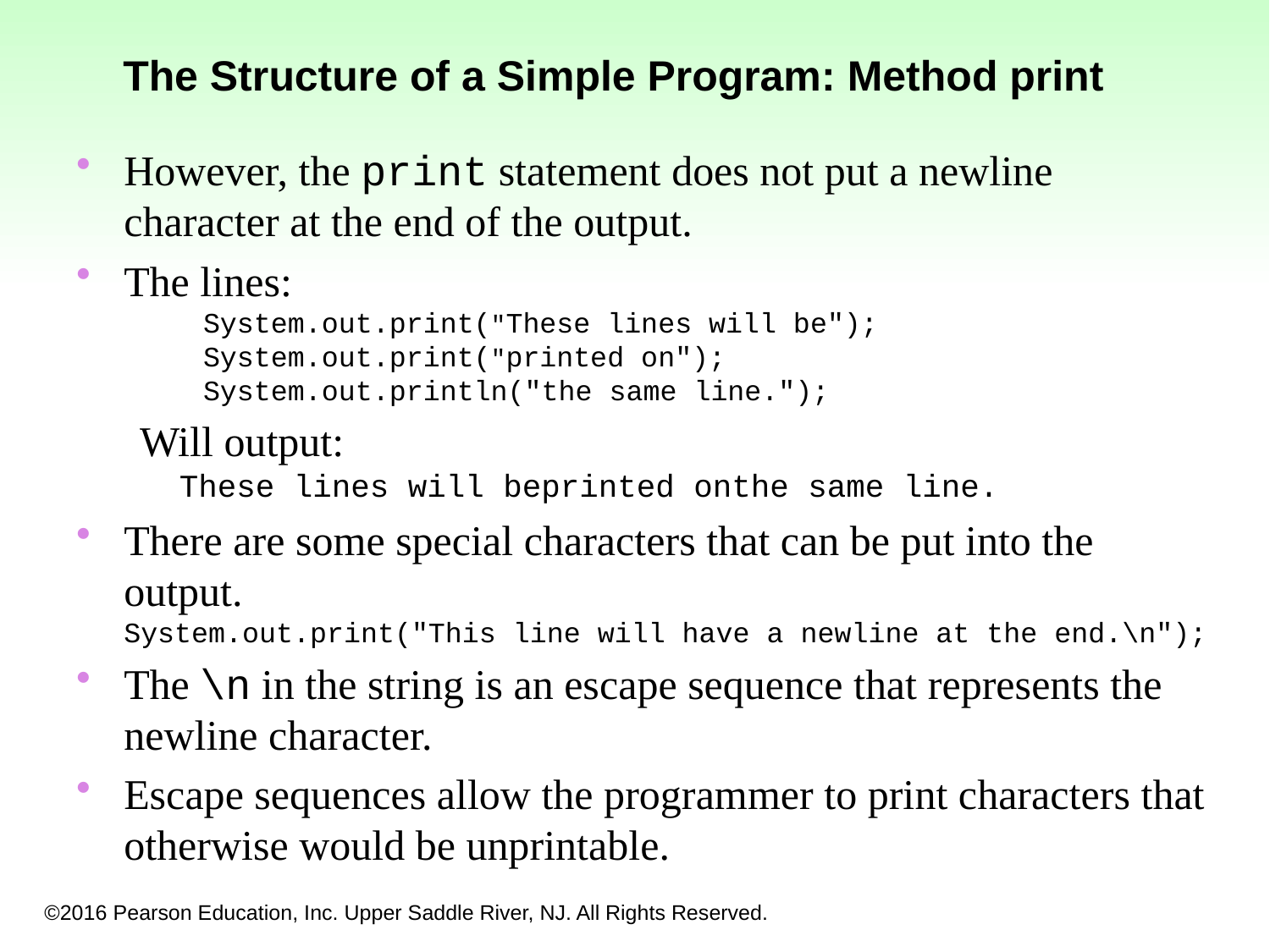

The Structure of a Simple Program: Method print
However, the print statement does not put a newline character at the end of the output.
The lines:
System.out.print("These lines will be");
System.out.print("printed on");
System.out.println("the same line.");
Will output:
These lines will beprinted onthe same line.
There are some special characters that can be put into the output.
System.out.print("This line will have a newline at the end.\n");
The \n in the string is an escape sequence that represents the newline character.
Escape sequences allow the programmer to print characters that otherwise would be unprintable.